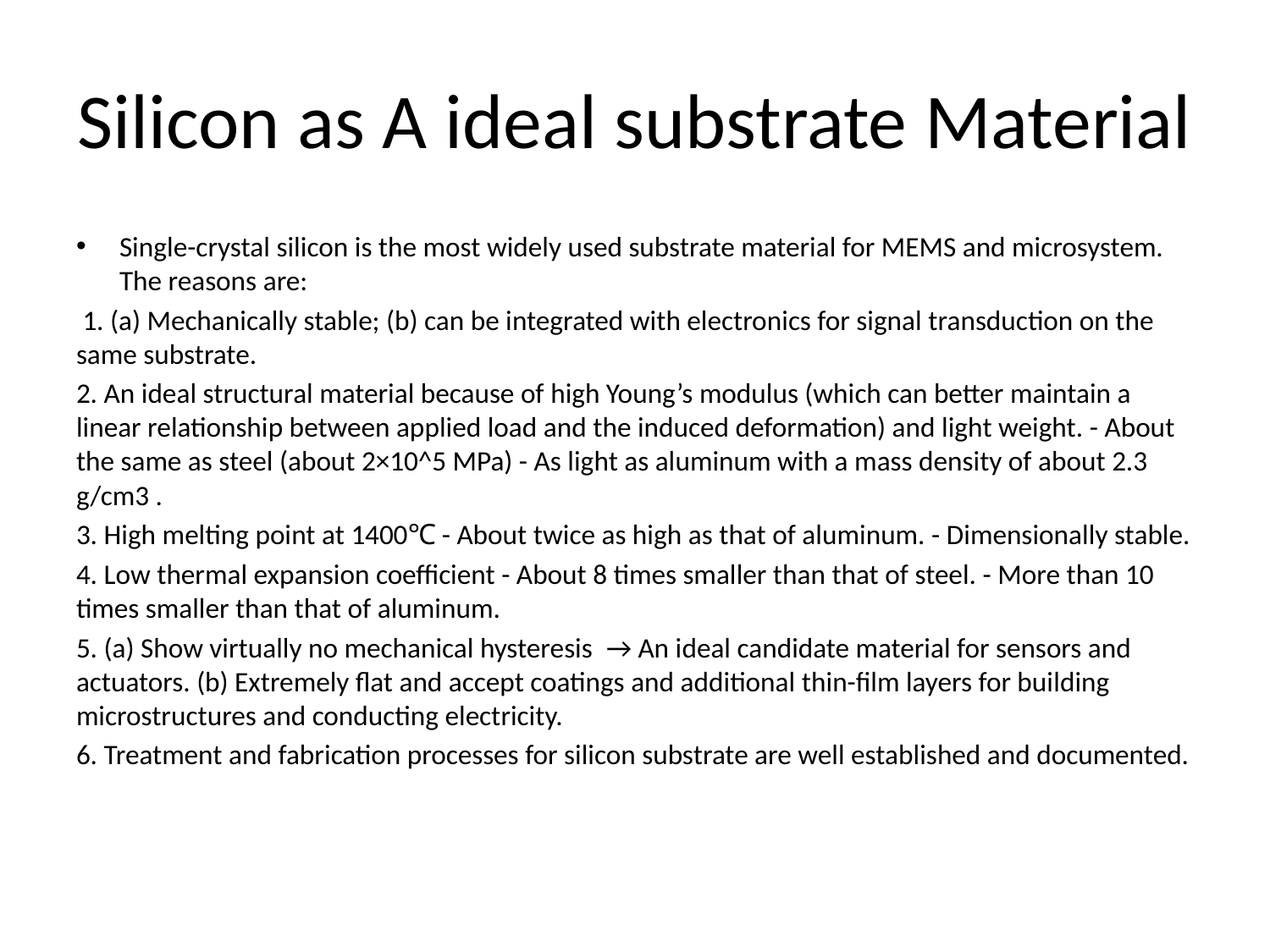

# Silicon as A ideal substrate Material
Single-crystal silicon is the most widely used substrate material for MEMS and microsystem. The reasons are:
 1. (a) Mechanically stable; (b) can be integrated with electronics for signal transduction on the same substrate.
2. An ideal structural material because of high Young’s modulus (which can better maintain a linear relationship between applied load and the induced deformation) and light weight. - About the same as steel (about 2×10^5 MPa) - As light as aluminum with a mass density of about 2.3 g/cm3 .
3. High melting point at 1400℃ - About twice as high as that of aluminum. - Dimensionally stable.
4. Low thermal expansion coefficient - About 8 times smaller than that of steel. - More than 10 times smaller than that of aluminum.
5. (a) Show virtually no mechanical hysteresis  → An ideal candidate material for sensors and actuators. (b) Extremely flat and accept coatings and additional thin-film layers for building microstructures and conducting electricity.
6. Treatment and fabrication processes for silicon substrate are well established and documented.